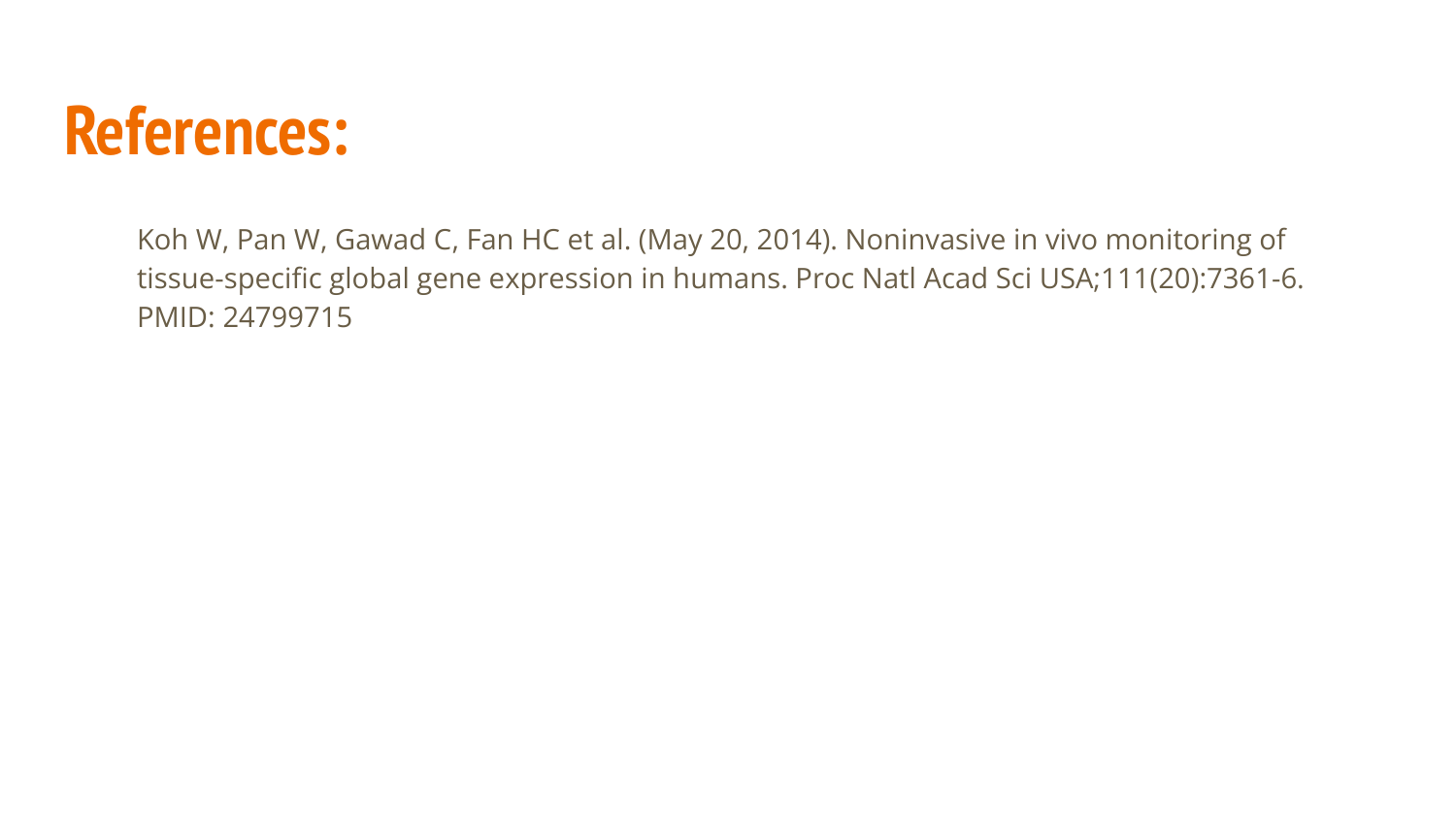

# References:
Koh W, Pan W, Gawad C, Fan HC et al. (May 20, 2014). Noninvasive in vivo monitoring of tissue-specific global gene expression in humans. Proc Natl Acad Sci USA;111(20):7361-6. PMID: 24799715